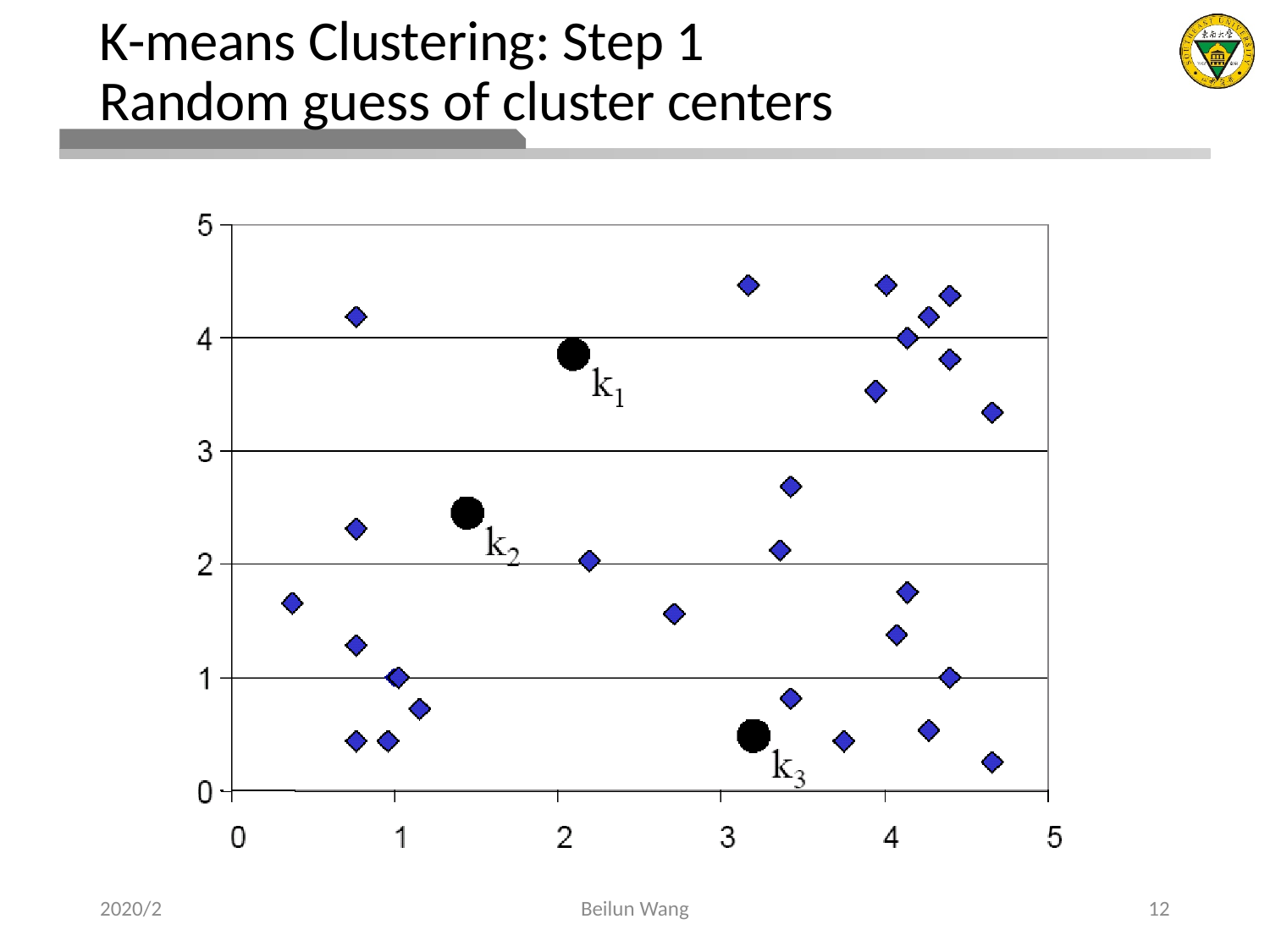

# K-means Clustering: Step 1 Random guess of cluster centers

2020/2
Beilun Wang
12